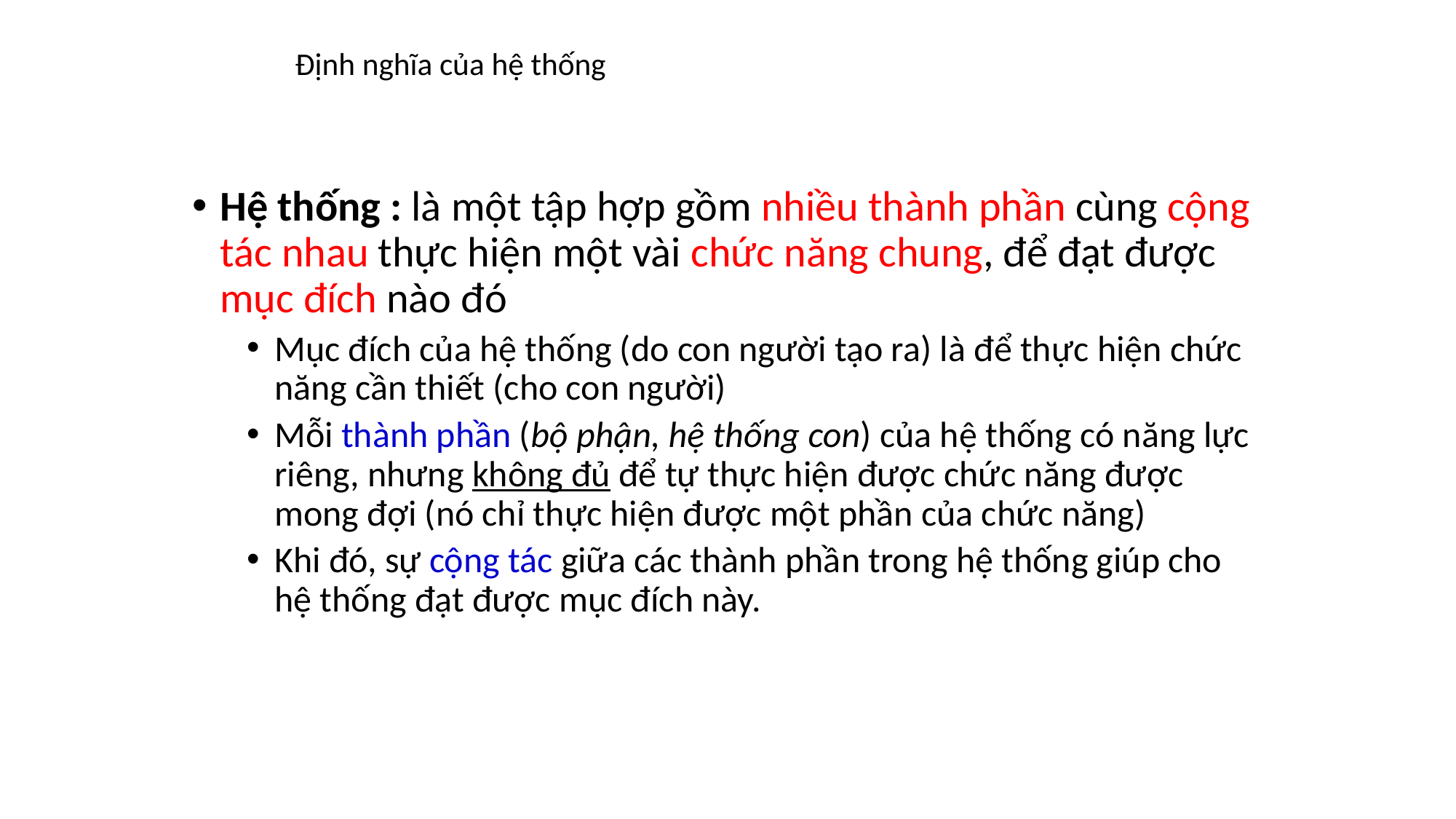

# Định nghĩa của hệ thống
Hệ thống : là một tập hợp gồm nhiều thành phần cùng cộng tác nhau thực hiện một vài chức năng chung, để đạt được mục đích nào đó
Mục đích của hệ thống (do con người tạo ra) là để thực hiện chức năng cần thiết (cho con người)
Mỗi thành phần (bộ phận, hệ thống con) của hệ thống có năng lực riêng, nhưng không đủ để tự thực hiện được chức năng được mong đợi (nó chỉ thực hiện được một phần của chức năng)
Khi đó, sự cộng tác giữa các thành phần trong hệ thống giúp cho hệ thống đạt được mục đích này.